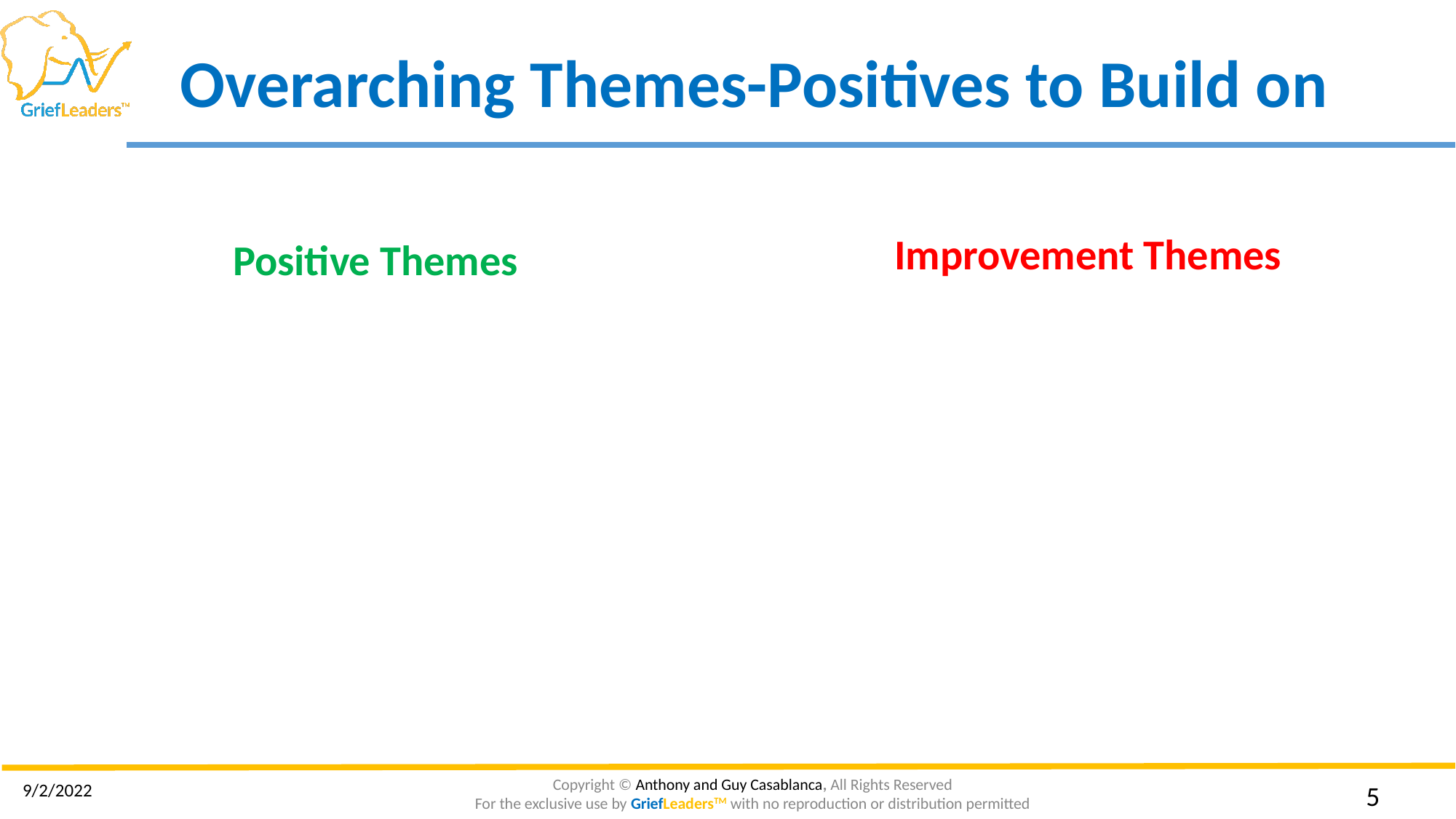

# Overarching Themes-Positives to Build on
Improvement Themes

Positive Themes

9/2/2022
5